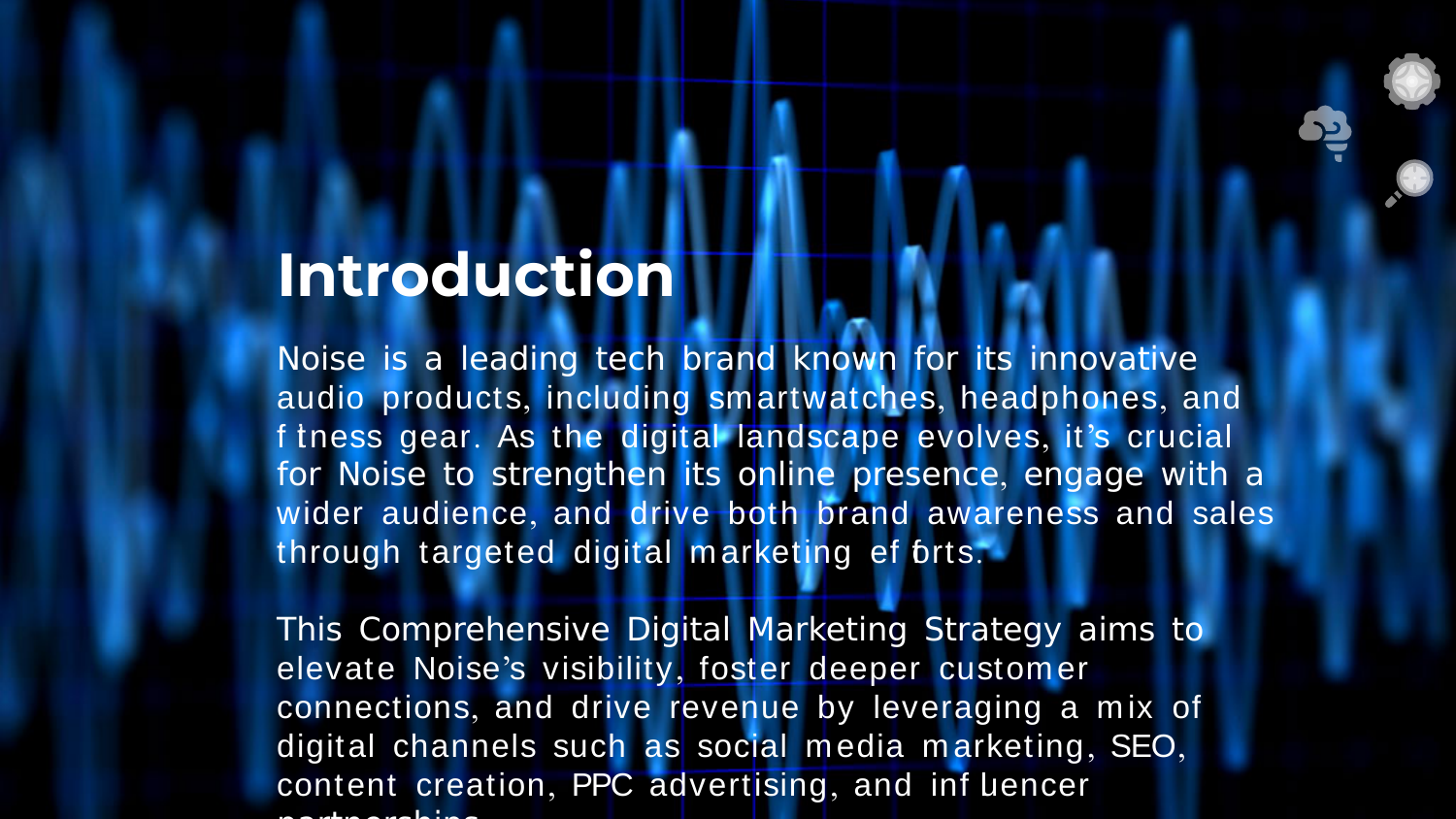

# Introduction
Noise is a leading tech brand known for its innovative audio products, including smartwatches, headphones, and fitness gear. As the digital landscape evolves, it’s crucial for Noise to strengthen its online presence, engage with a wider audience, and drive both brand awareness and sales through targeted digital marketing efforts.

This Comprehensive Digital Marketing Strategy aims to elevate Noise’s visibility, foster deeper customer connections, and drive revenue by leveraging a mix of digital channels such as social media marketing, SEO, content creation, PPC advertising, and influencer partnerships.